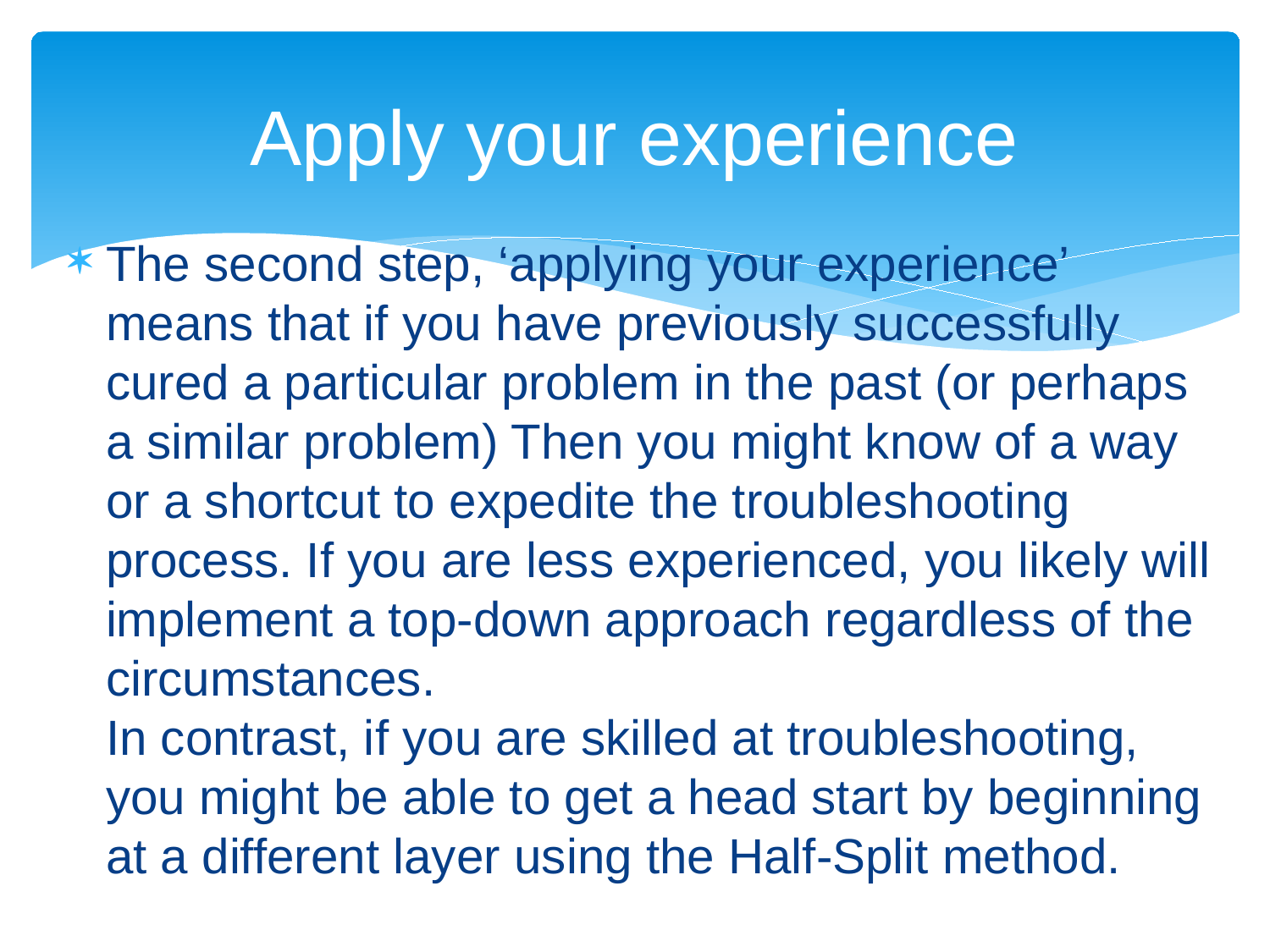

# Apply your experience
The second step, ‘applying your experience’ means that if you have previously successfully cured a particular problem in the past (or perhaps a similar problem) Then you might know of a way or a shortcut to expedite the troubleshooting process. If you are less experienced, you likely will implement a top-down approach regardless of the circumstances.
In contrast, if you are skilled at troubleshooting, you might be able to get a head start by beginning at a different layer using the Half-Split method.